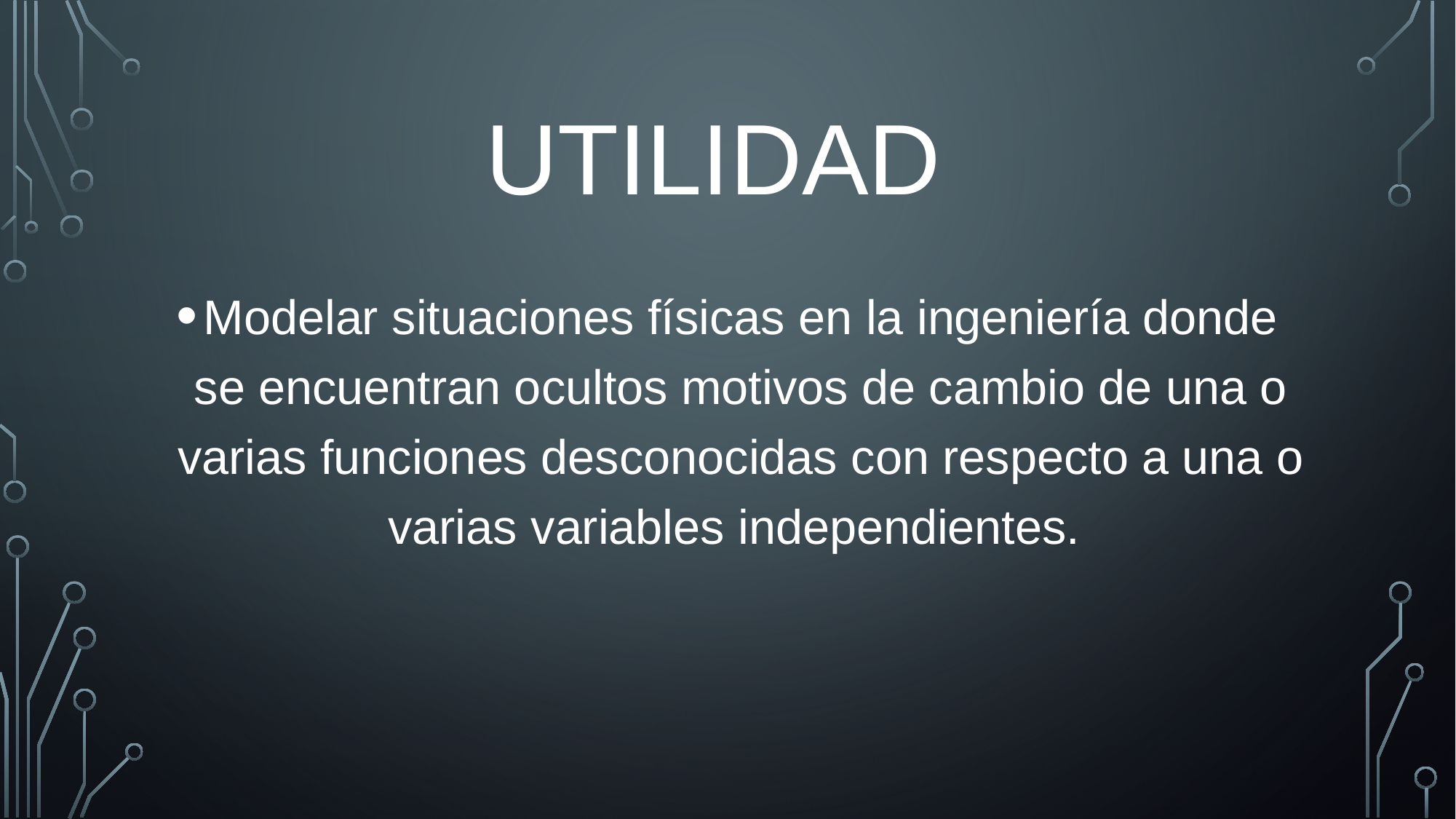

# Utilidad
Modelar situaciones físicas en la ingeniería donde se encuentran ocultos motivos de cambio de una o varias funciones desconocidas con respecto a una o varias variables independientes.